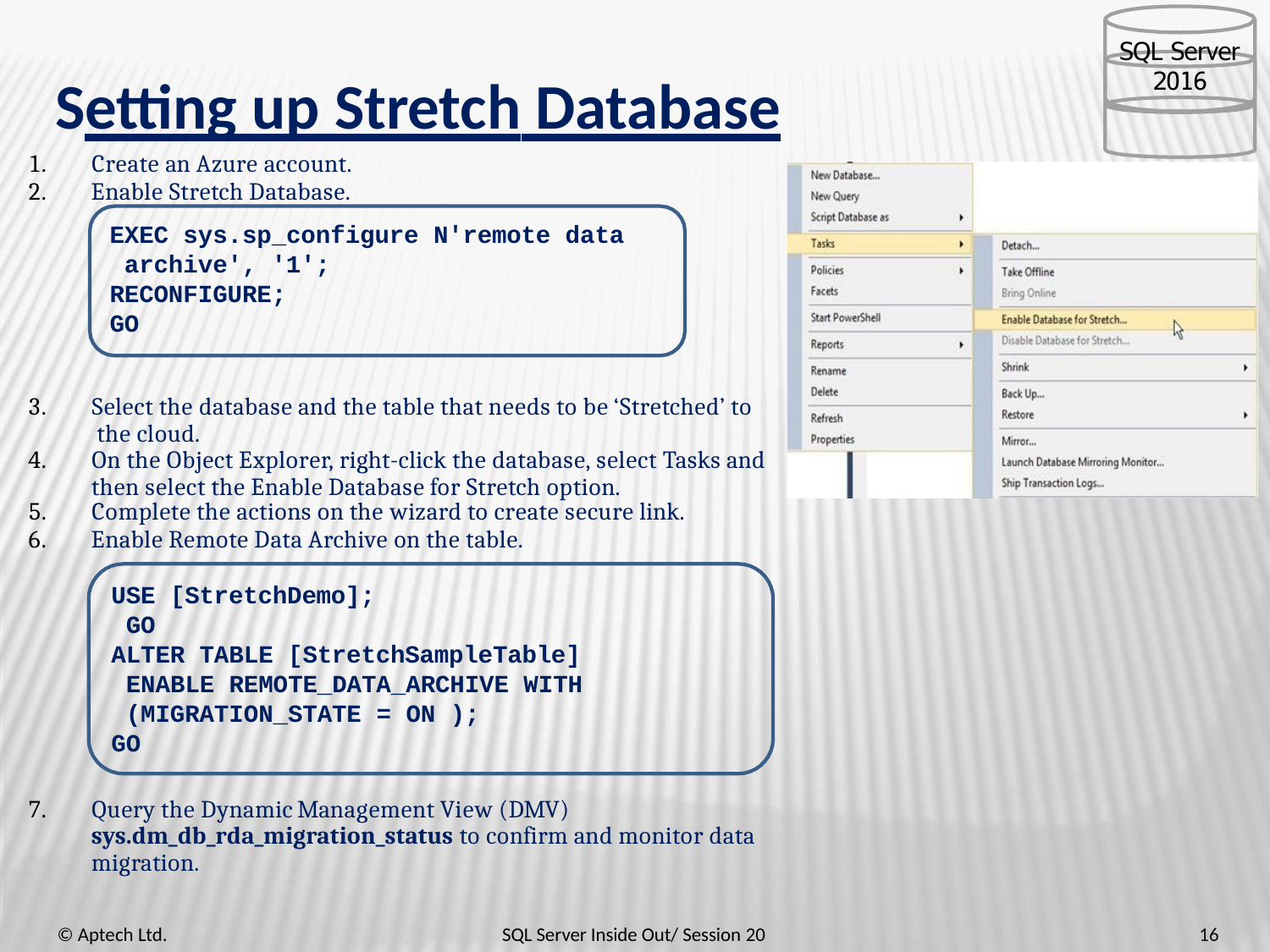

SQL Server

2016
# Setting up Stretch Database

Create an Azure account.
Enable Stretch Database.
EXEC sys.sp_configure N'remote data  archive', '1';
RECONFIGURE;
GO

Select the database and the table that needs to be ‘Stretched’ to  the cloud.
On the Object Explorer, right-click the database, select Tasks and  then select the Enable Database for Stretch option.
Complete the actions on the wizard to create secure link.
Enable Remote Data Archive on the table.

USE [StretchDemo];  GO
ALTER TABLE [StretchSampleTable]  ENABLE REMOTE_DATA_ARCHIVE WITH  (MIGRATION_STATE = ON );
GO

Query the Dynamic Management View (DMV)  sys.dm_db_rda_migration_status to confirm and monitor data  migration.

16
© Aptech Ltd.
SQL Server Inside Out/ Session 20